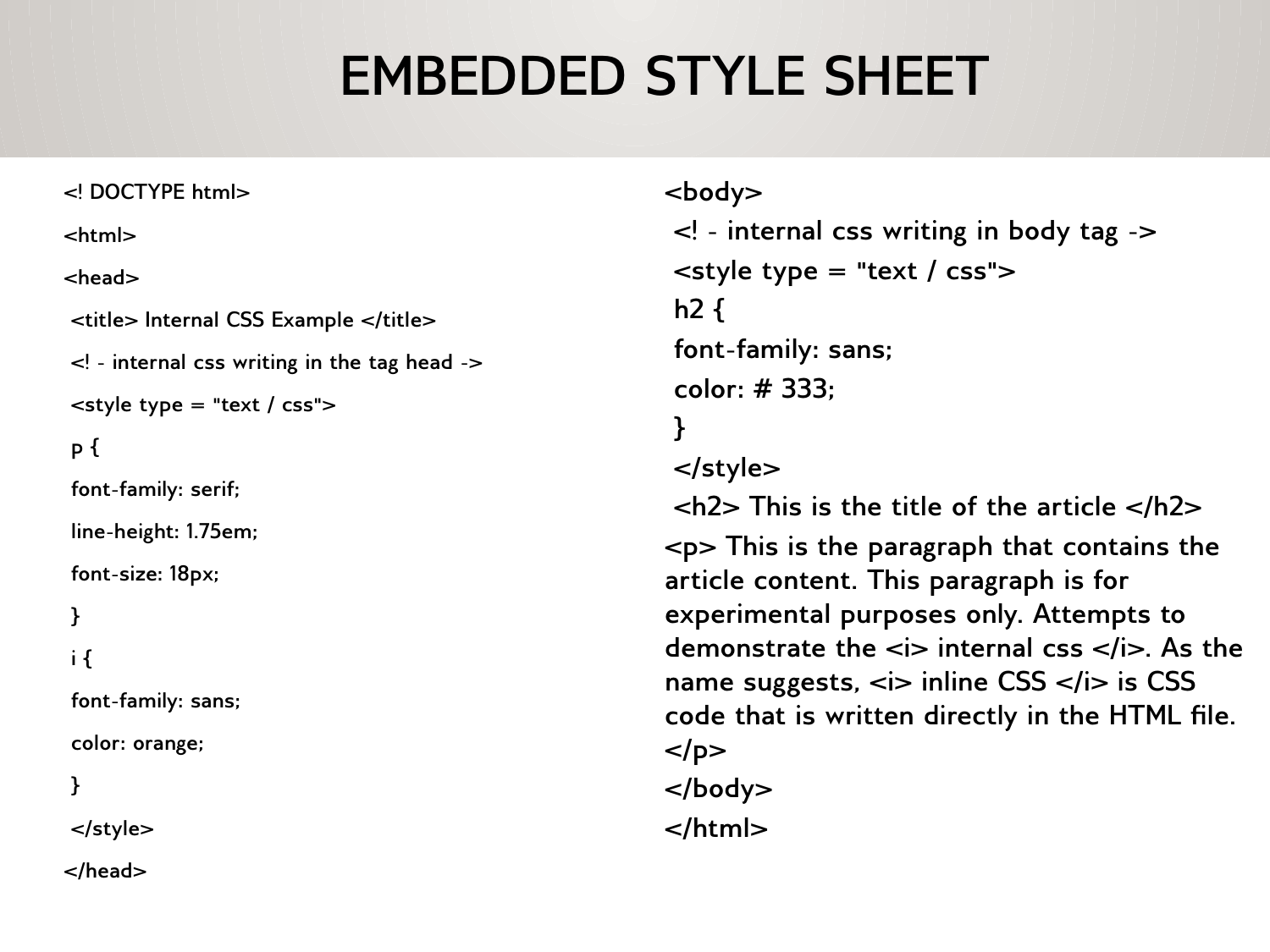

# Embedded Style Sheet

<body>
 <! - internal css writing in body tag ->
 <style type = "text / css">
 h2 {
 font-family: sans;
 color: # 333;
 }
 </style>
 <h2> This is the title of the article </h2>
<p> This is the paragraph that contains the article content. This paragraph is for experimental purposes only. Attempts to demonstrate the <i> internal css </i>. As the name suggests, <i> inline CSS </i> is CSS code that is written directly in the HTML file. </p>
</body>
</html>
<! DOCTYPE html>
<html>
<head>
 <title> Internal CSS Example </title>
 <! - internal css writing in the tag head ->
 <style type = "text / css">
 p {
 font-family: serif;
 line-height: 1.75em;
 font-size: 18px;
 }
 i {
 font-family: sans;
 color: orange;
 }
 </style>
</head>